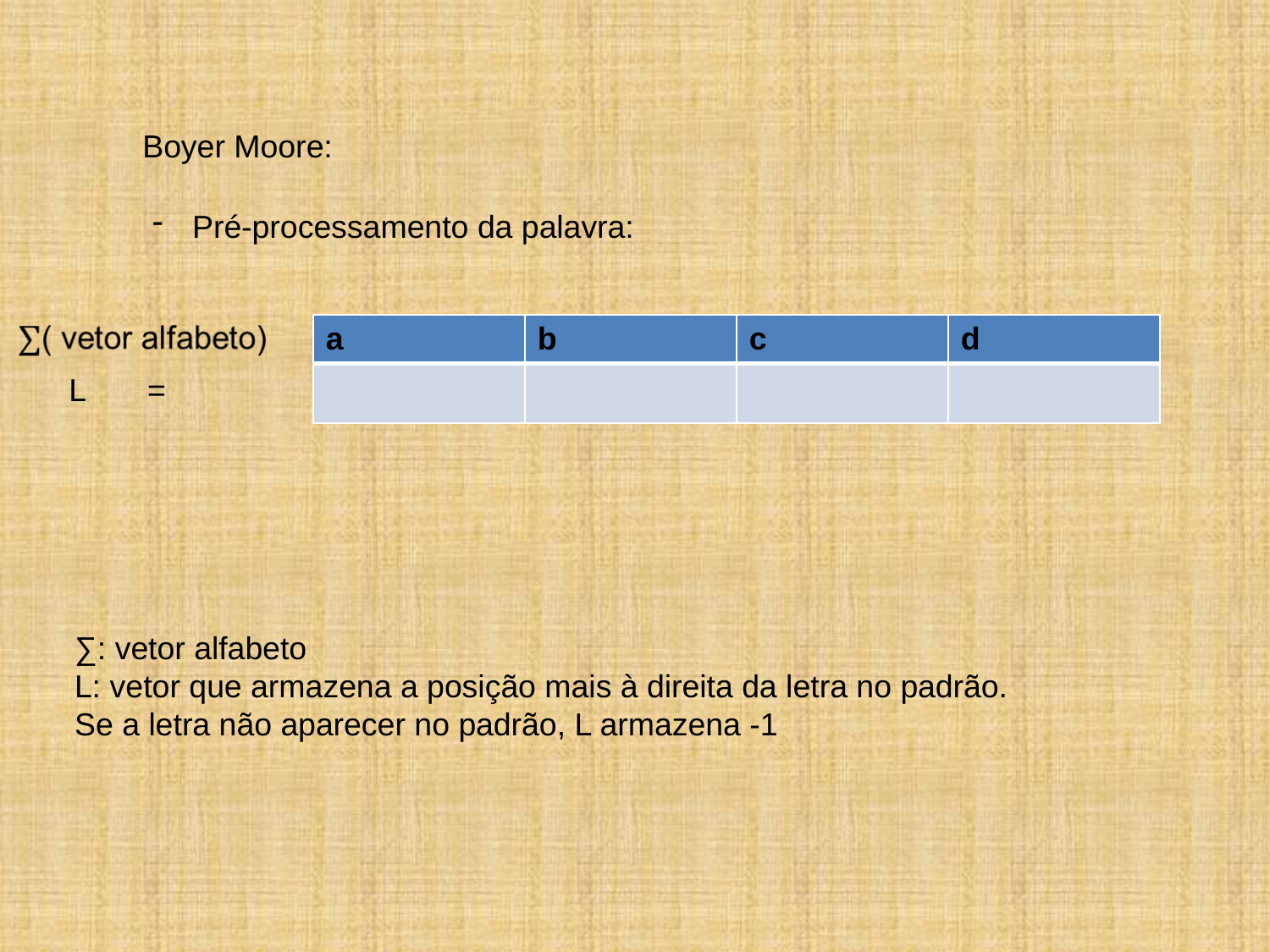

Boyer Moore:
Pré-processamento da palavra:

| a | b | c | d |
| --- | --- | --- | --- |
|  |  |  |  |
L       =
∑: vetor alfabeto
L: vetor que armazena a posição mais à direita da letra no padrão.
Se a letra não aparecer no padrão, L armazena -1